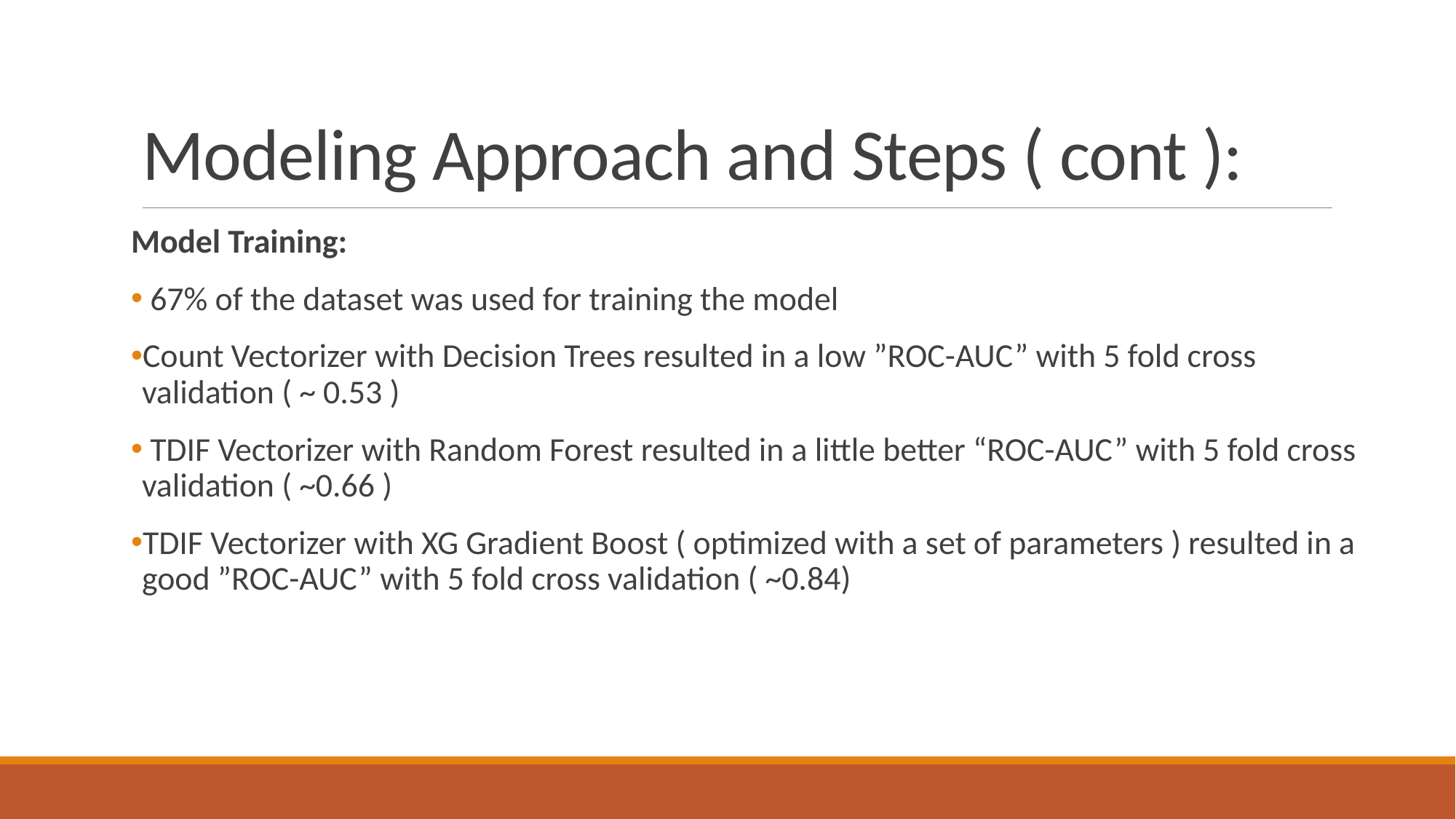

# Modeling Approach and Steps ( cont ):
Model Training:
 67% of the dataset was used for training the model
Count Vectorizer with Decision Trees resulted in a low ”ROC-AUC” with 5 fold cross validation ( ~ 0.53 )
 TDIF Vectorizer with Random Forest resulted in a little better “ROC-AUC” with 5 fold cross validation ( ~0.66 )
TDIF Vectorizer with XG Gradient Boost ( optimized with a set of parameters ) resulted in a good ”ROC-AUC” with 5 fold cross validation ( ~0.84)